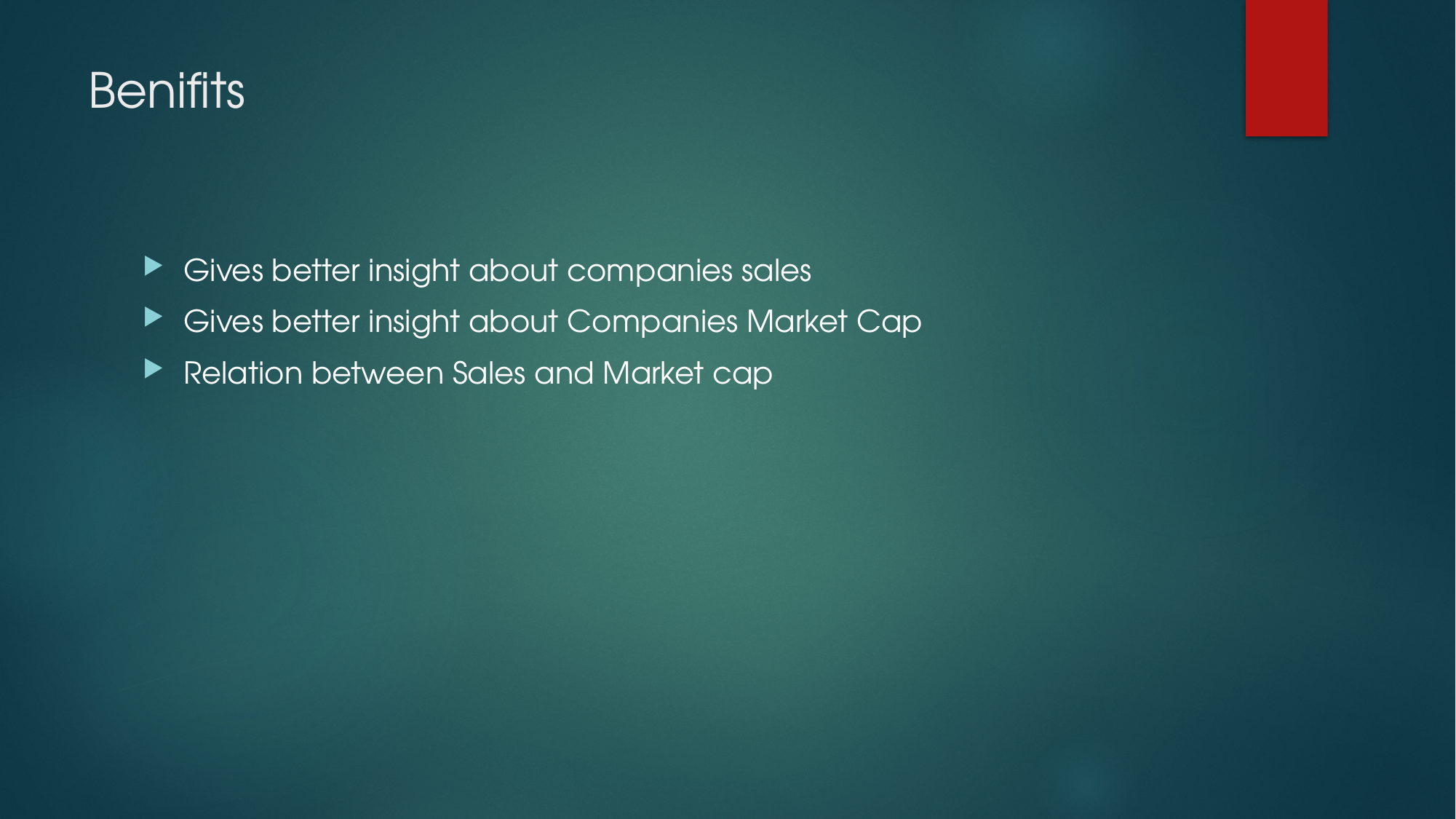

# Benifits
Gives better insight about companies sales
Gives better insight about Companies Market Cap
Relation between Sales and Market cap